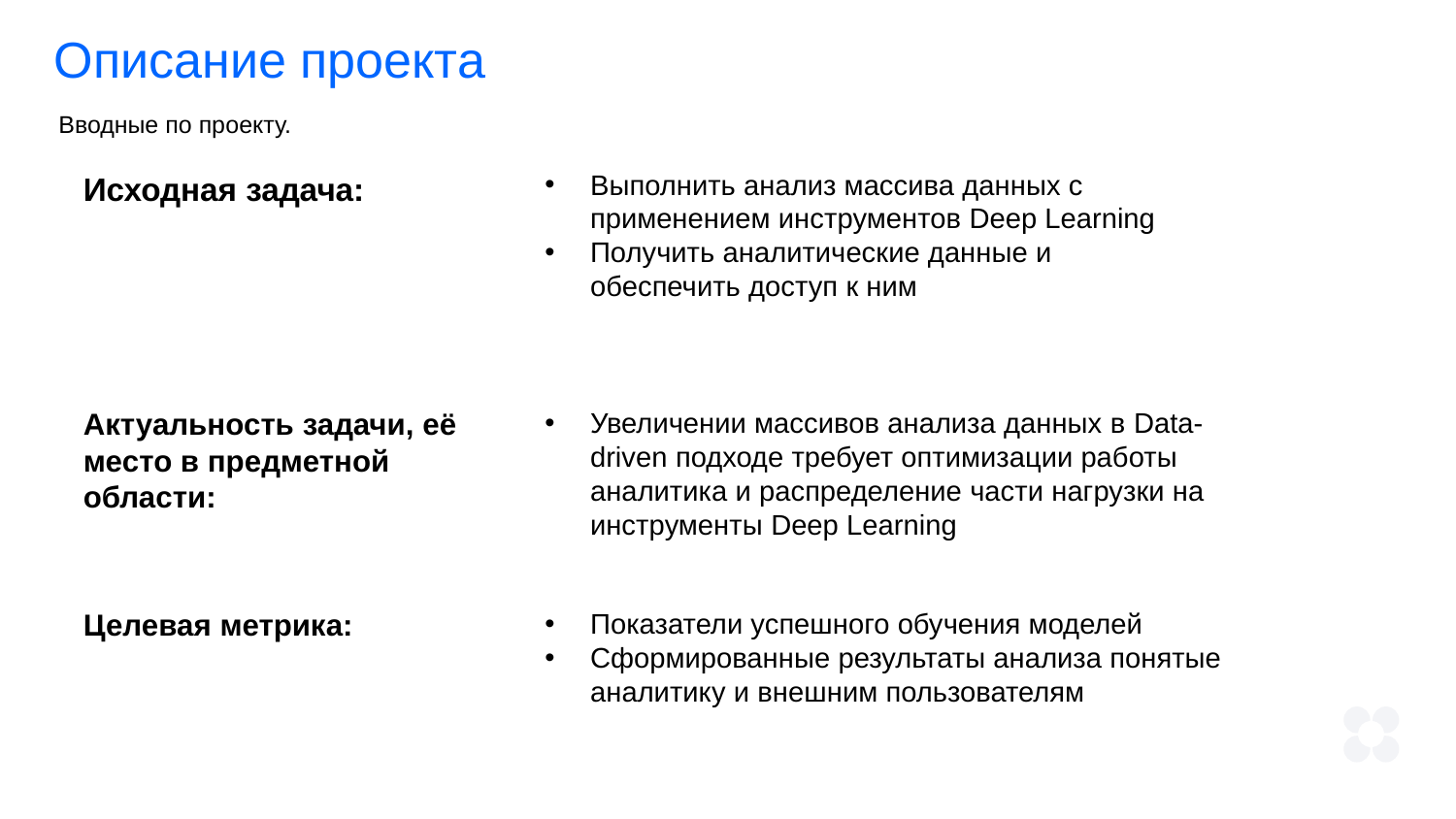

Описание проекта
Вводные по проекту.

Выполнить анализ массива данных с применением инструментов Deep Learning
Получить аналитические данные и обеспечить доступ к ним
Исходная задача:
Актуальность задачи, её место в предметной области:
Увеличении массивов анализа данных в Data-driven подходе требует оптимизации работы аналитика и распределение части нагрузки на инструменты Deep Learning
Целевая метрика:
Показатели успешного обучения моделей
Сформированные результаты анализа понятые аналитику и внешним пользователям